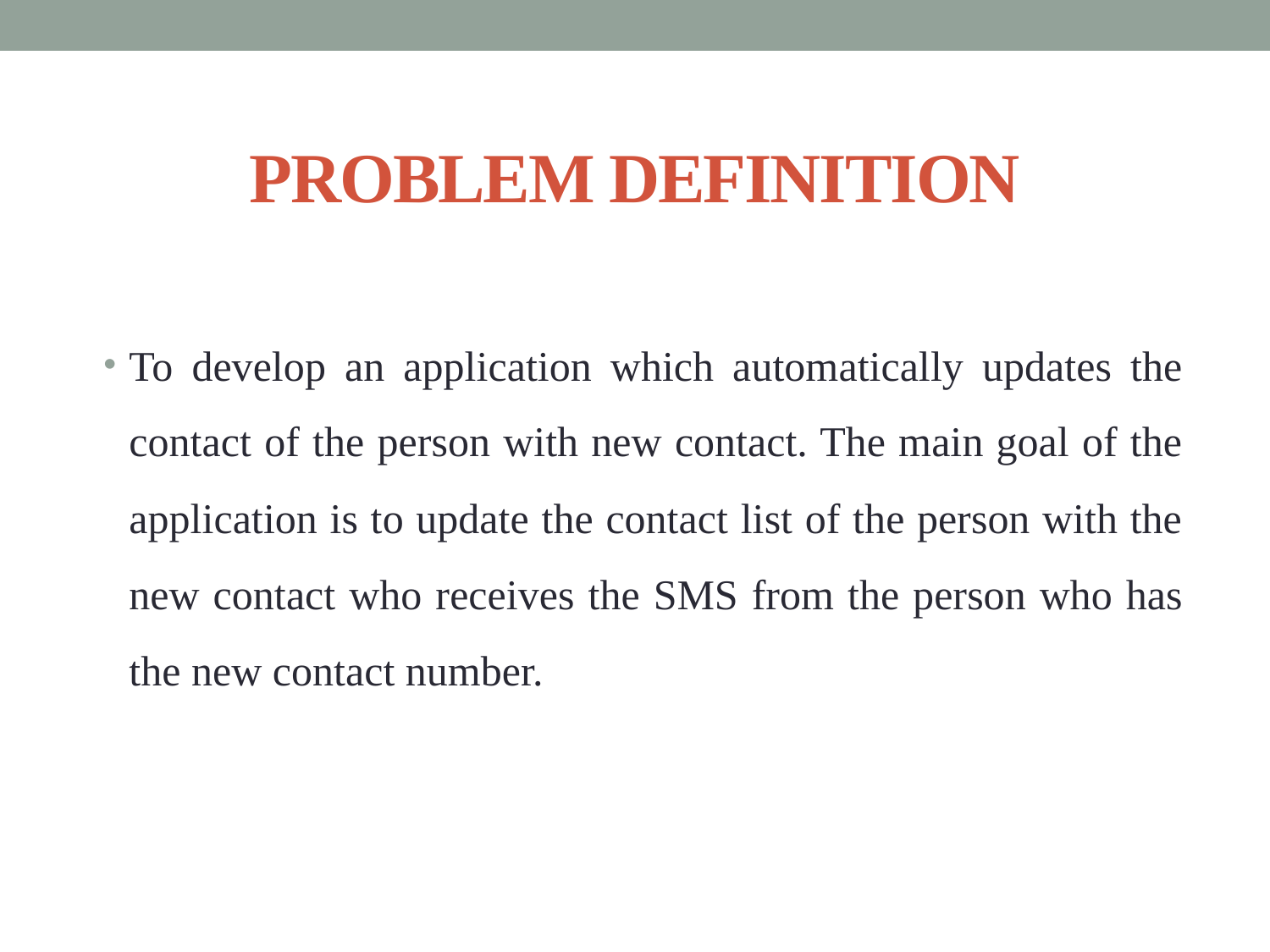

# PROBLEM DEFINITION
To develop an application which automatically updates the contact of the person with new contact. The main goal of the application is to update the contact list of the person with the new contact who receives the SMS from the person who has the new contact number.